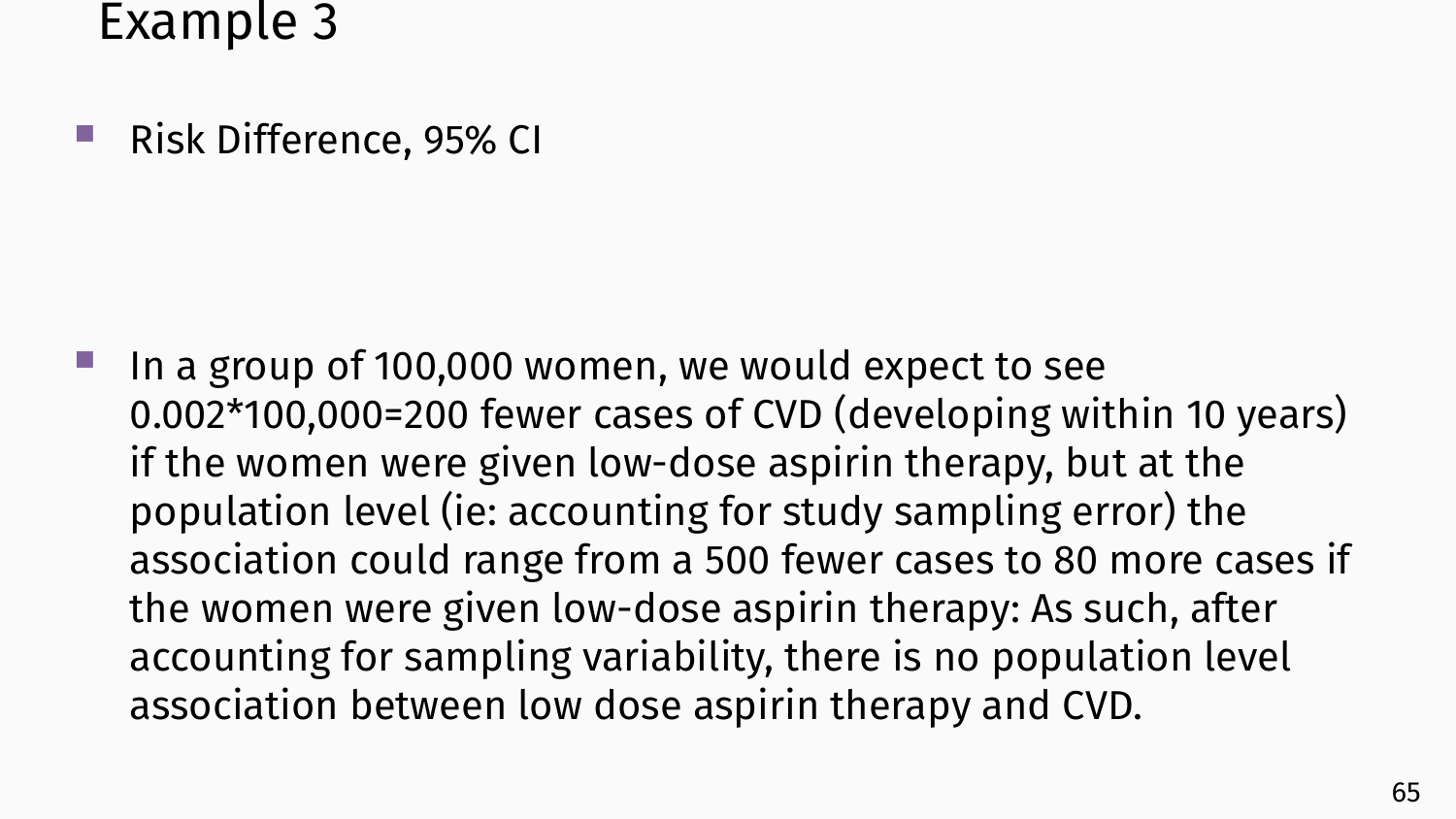

# Example 3
Risk Difference, 95% CI

In a group of 100,000 women, we would expect to see 0.002*100,000=200 fewer cases of CVD (developing within 10 years) if the women were given low-dose aspirin therapy, but at the population level (ie: accounting for study sampling error) the association could range from a 500 fewer cases to 80 more cases if the women were given low-dose aspirin therapy: As such, after accounting for sampling variability, there is no population level association between low dose aspirin therapy and CVD.

65